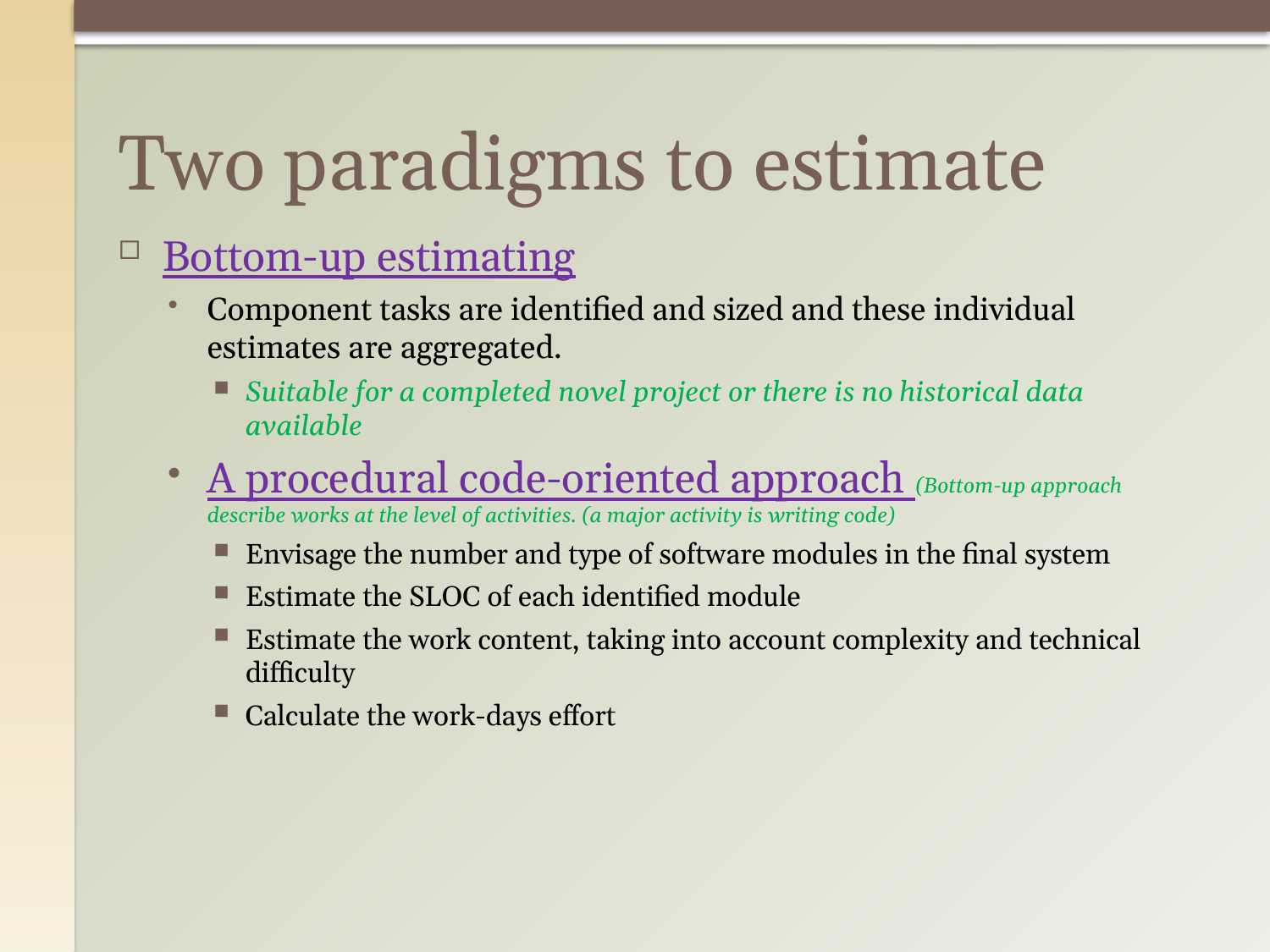

# Two paradigms to estimate
Bottom-up estimating
Component tasks are identified and sized and these individual estimates are aggregated.
Suitable for a completed novel project or there is no historical data available
A procedural code-oriented approach (Bottom-up approach describe works at the level of activities. (a major activity is writing code)
Envisage the number and type of software modules in the final system
Estimate the SLOC of each identified module
Estimate the work content, taking into account complexity and technical difficulty
Calculate the work-days effort